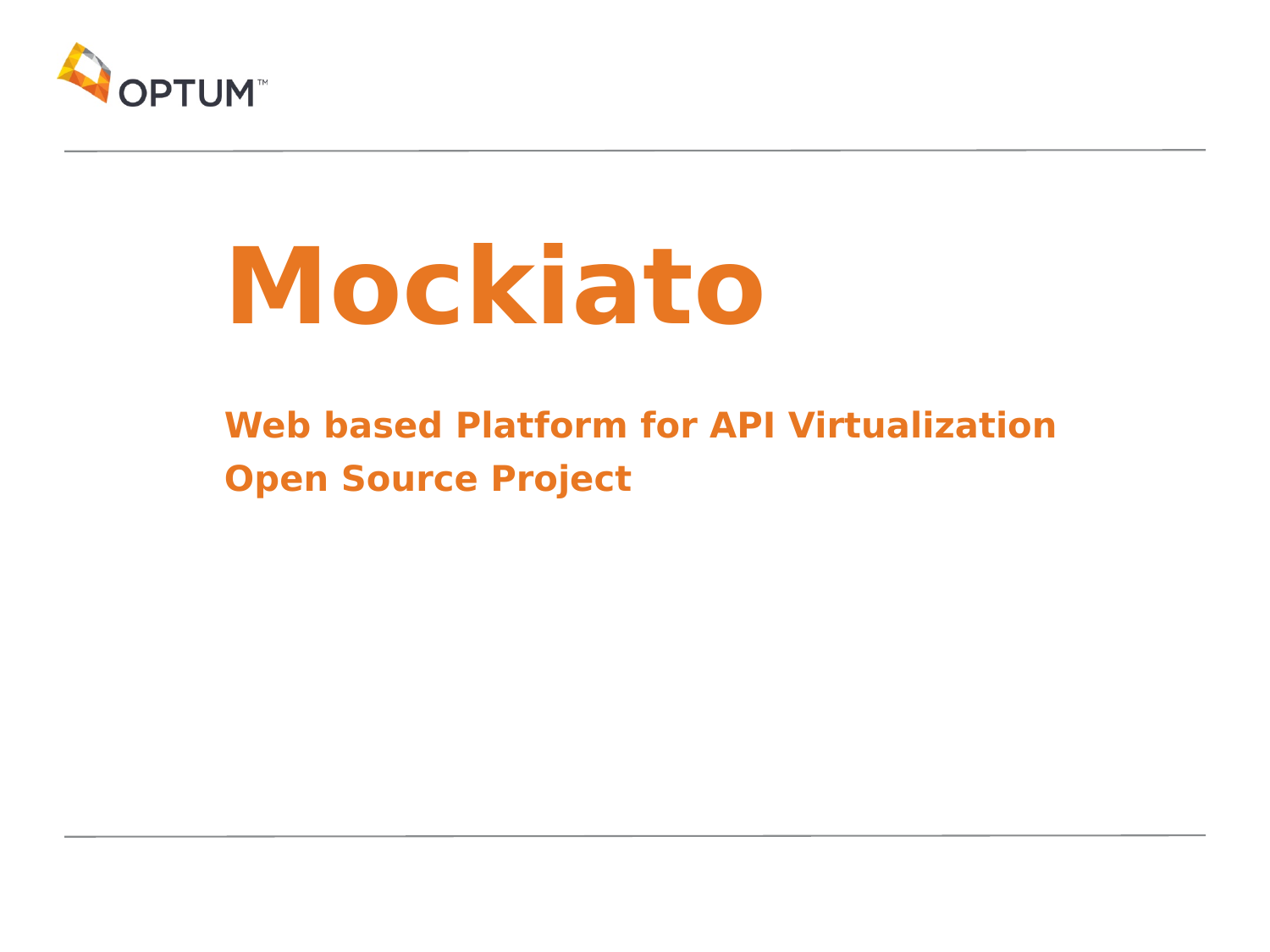

# Mockiato Web based Platform for API Virtualization Open Source Project